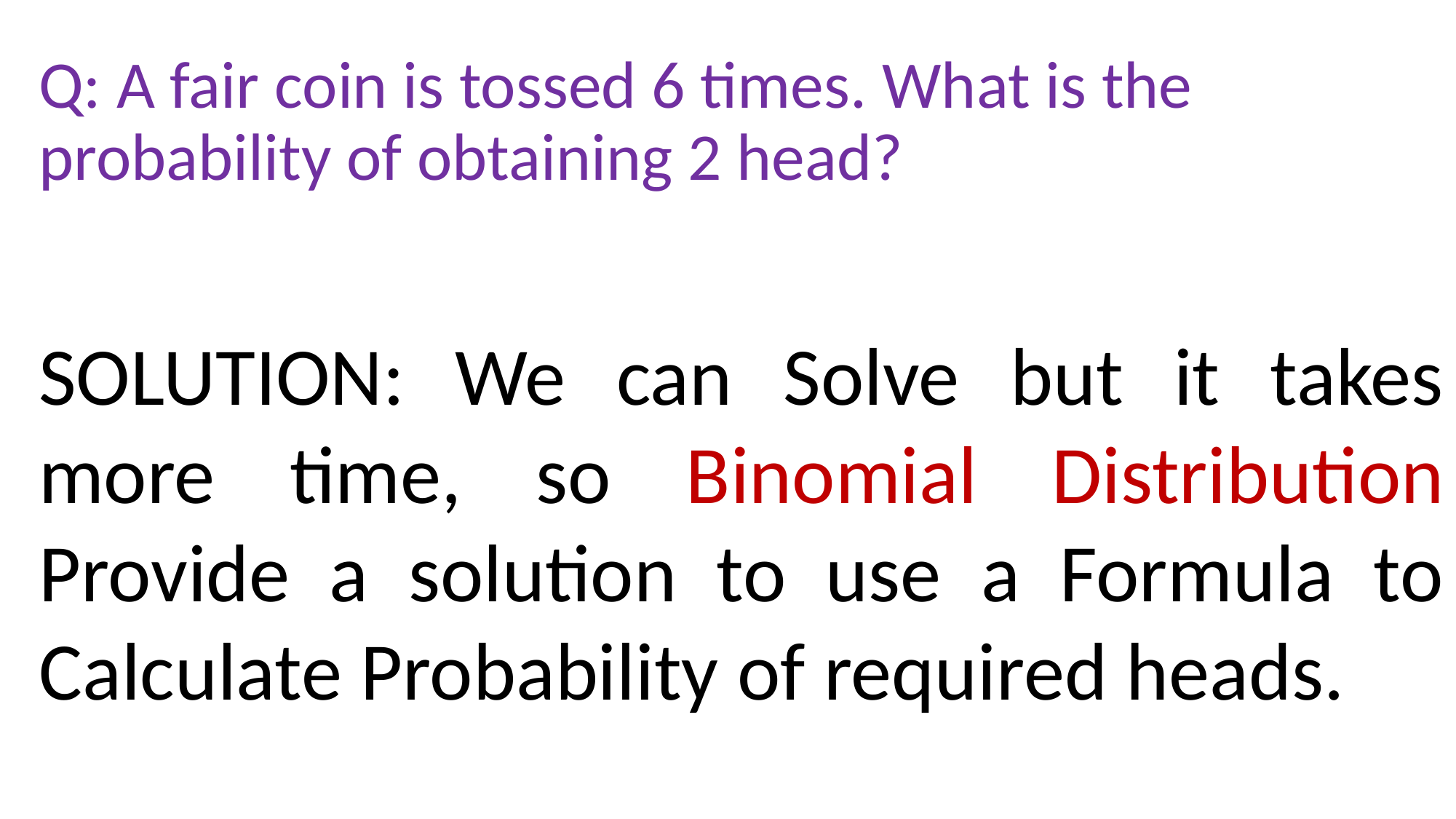

# Q: A fair coin is tossed 6 times. What is the probability of obtaining 2 head?
SOLUTION: We can Solve but it takes more time, so Binomial Distribution Provide a solution to use a Formula to Calculate Probability of required heads.